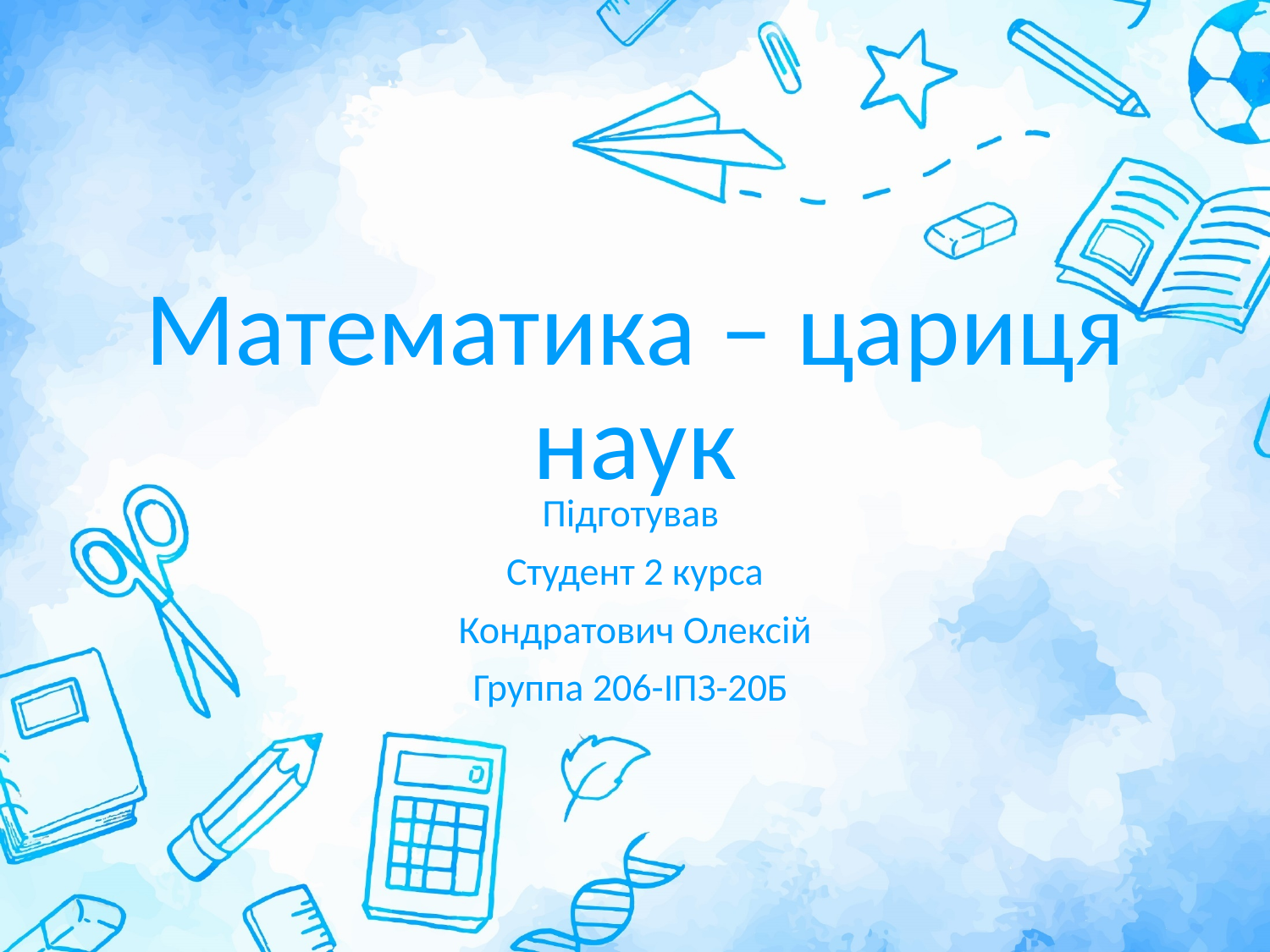

# Математика – цариця наук
Підготував
Студент 2 курса
Кондратович Олексій
Группа 206-ІПЗ-20Б